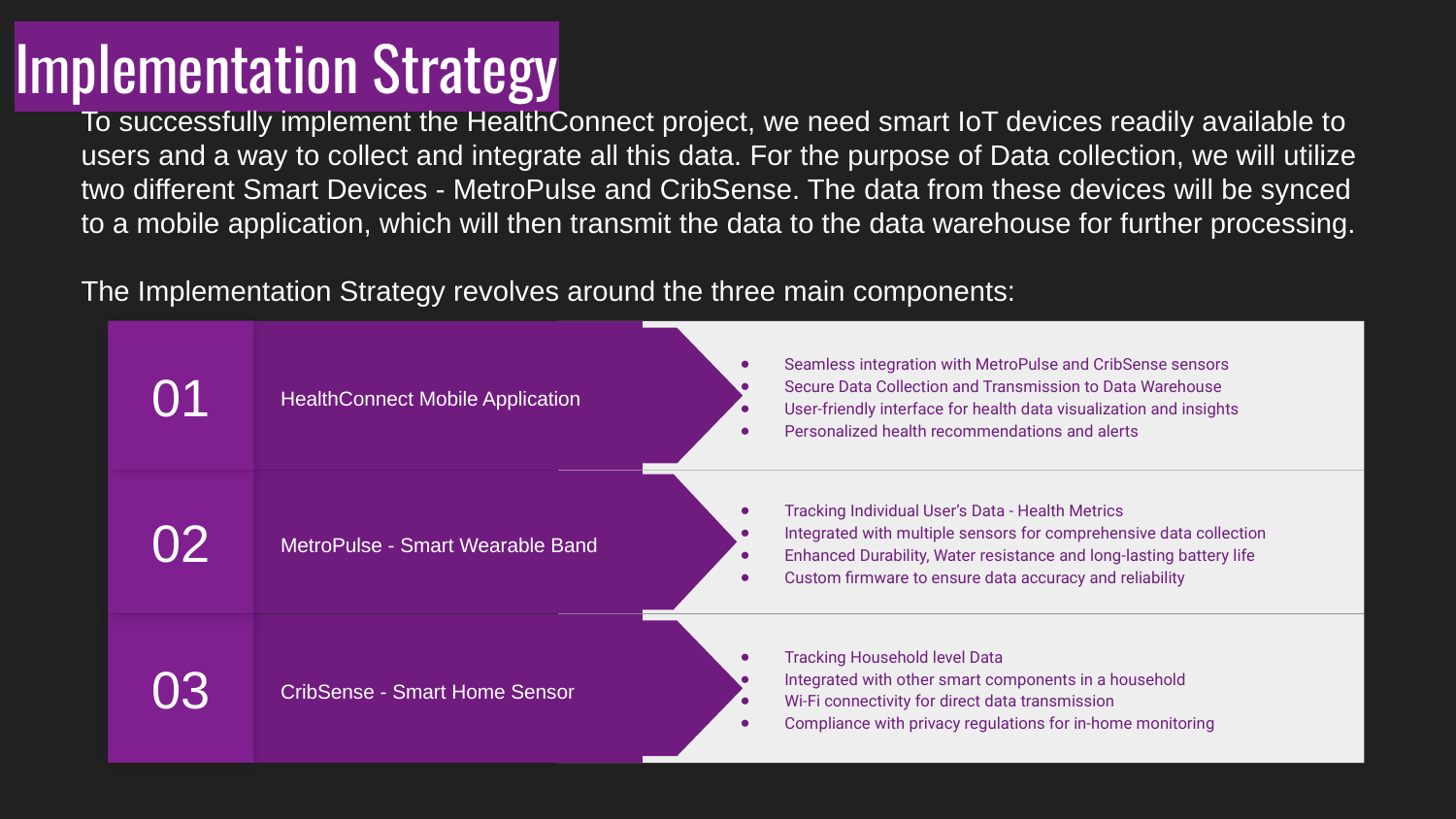

Implementation Strategy
To successfully implement the HealthConnect project, we need smart IoT devices readily available to users and a way to collect and integrate all this data. For the purpose of Data collection, we will utilize two different Smart Devices - MetroPulse and CribSense. The data from these devices will be synced to a mobile application, which will then transmit the data to the data warehouse for further processing.

The Implementation Strategy revolves around the three main components:

01

Seamless integration with MetroPulse and CribSense sensors
Secure Data Collection and Transmission to Data Warehouse
User-friendly interface for health data visualization and insights
Personalized health recommendations and alerts
HealthConnect Mobile Application

02

Tracking Individual User’s Data - Health Metrics
Integrated with multiple sensors for comprehensive data collection
Enhanced Durability, Water resistance and long-lasting battery life
Custom firmware to ensure data accuracy and reliability
MetroPulse - Smart Wearable Band

03

Tracking Household level Data
Integrated with other smart components in a household
Wi-Fi connectivity for direct data transmission
Compliance with privacy regulations for in-home monitoring
CribSense - Smart Home Sensor